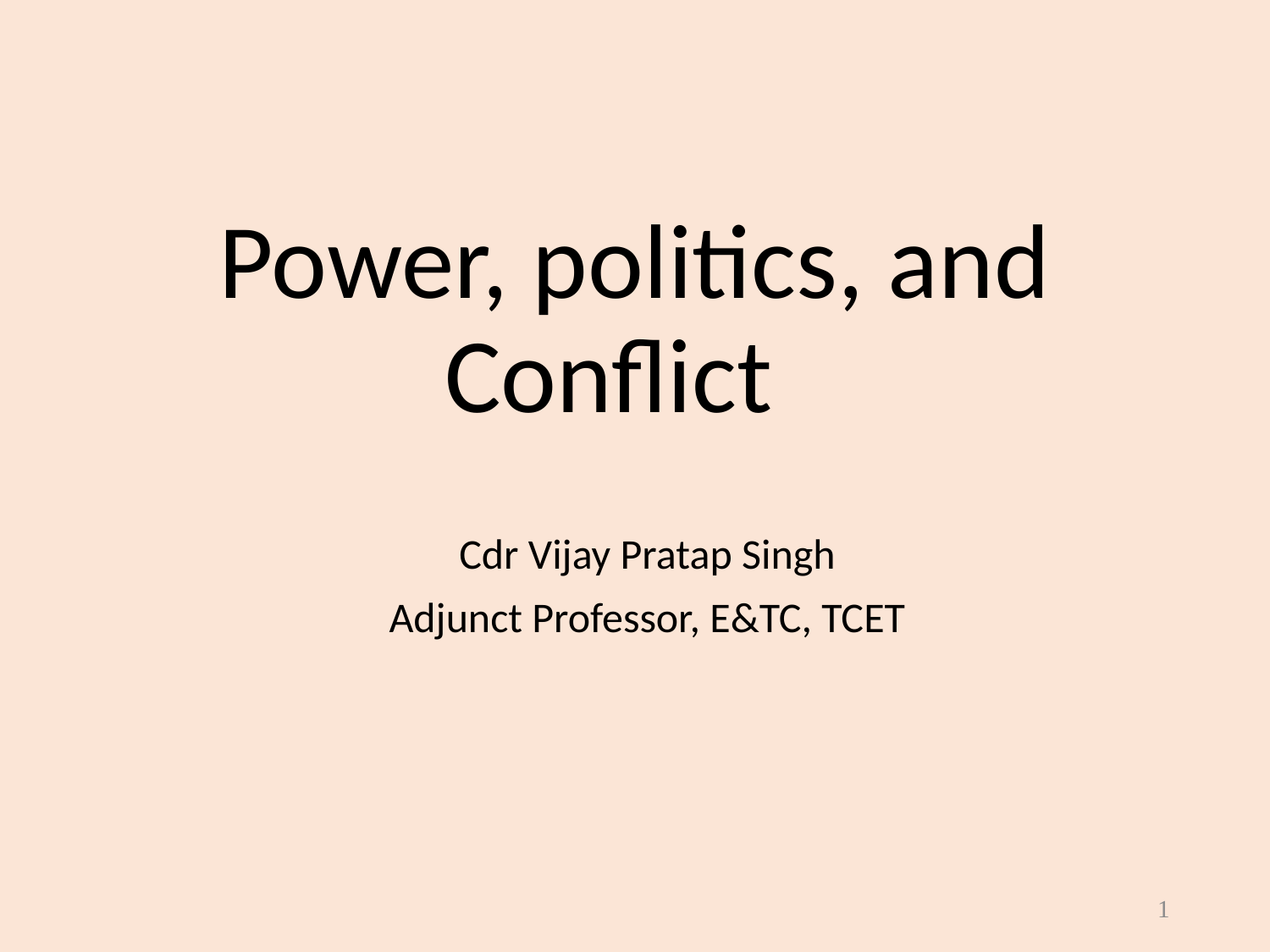

# Power, politics, and Conflict
Cdr Vijay Pratap Singh
Adjunct Professor, E&TC, TCET
1